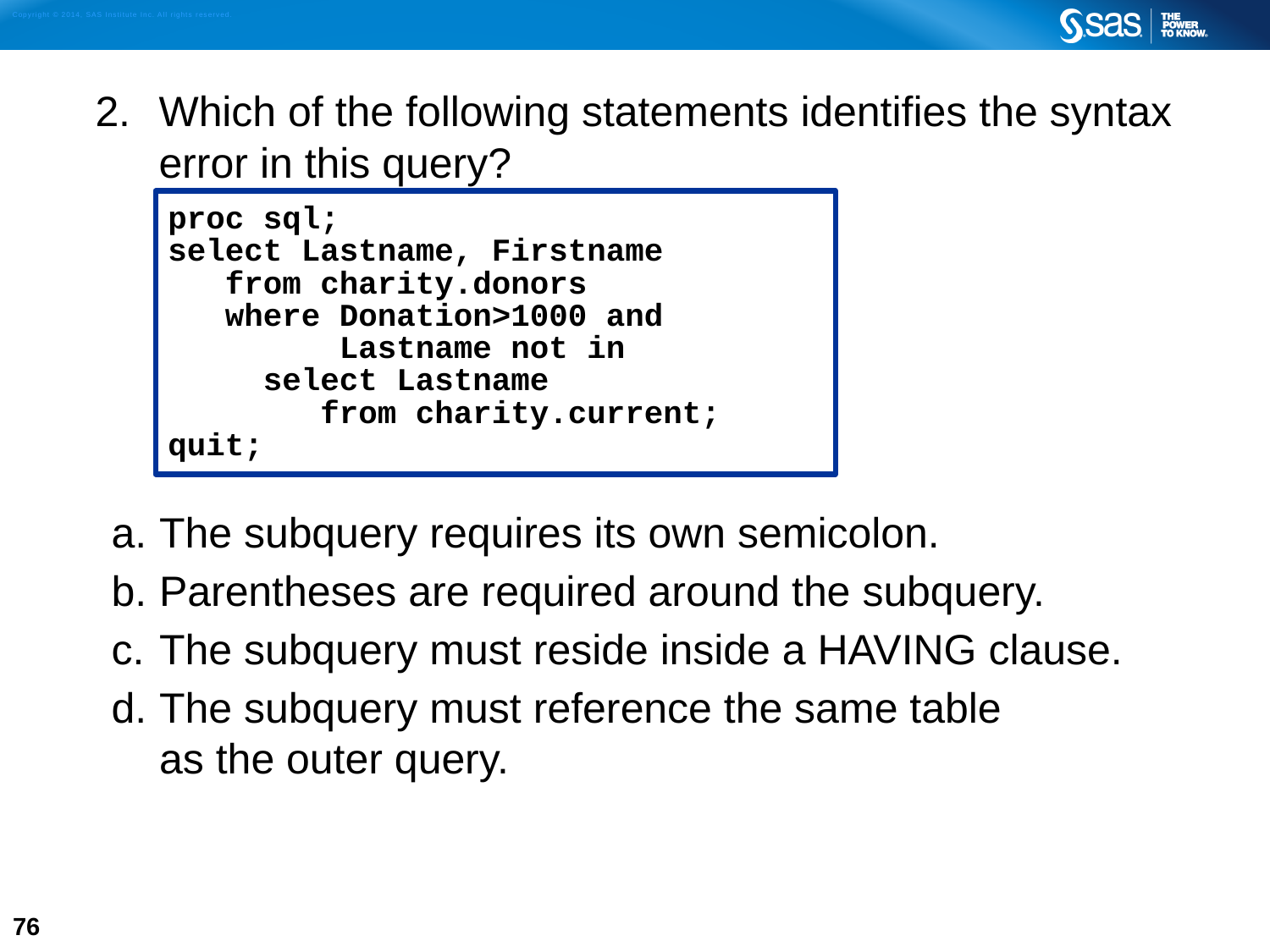

Which of the following statements identifies the syntax error in this query?

The subquery requires its own semicolon.
Parentheses are required around the subquery.
The subquery must reside inside a HAVING clause.
The subquery must reference the same table
as the outer query.

proc sql;
select Lastname, Firstname
   from charity.donors
   where Donation>1000 and
         Lastname not in
     select Lastname
        from charity.current;
quit;